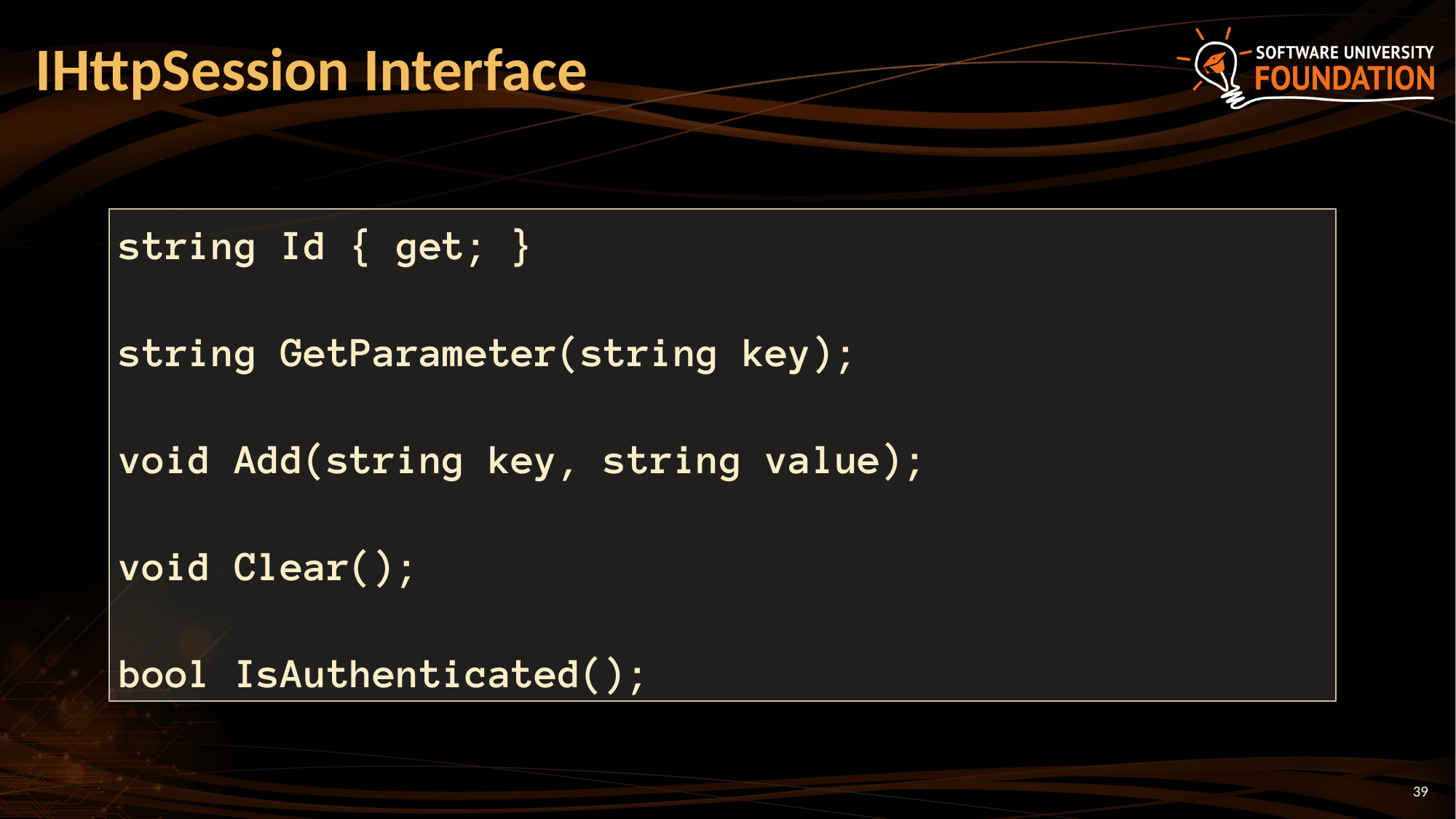

# IHttpSession Interface
string Id { get; }

string GetParameter(string key);

void Add(string key, string value);

void Clear();

bool IsAuthenticated();
39